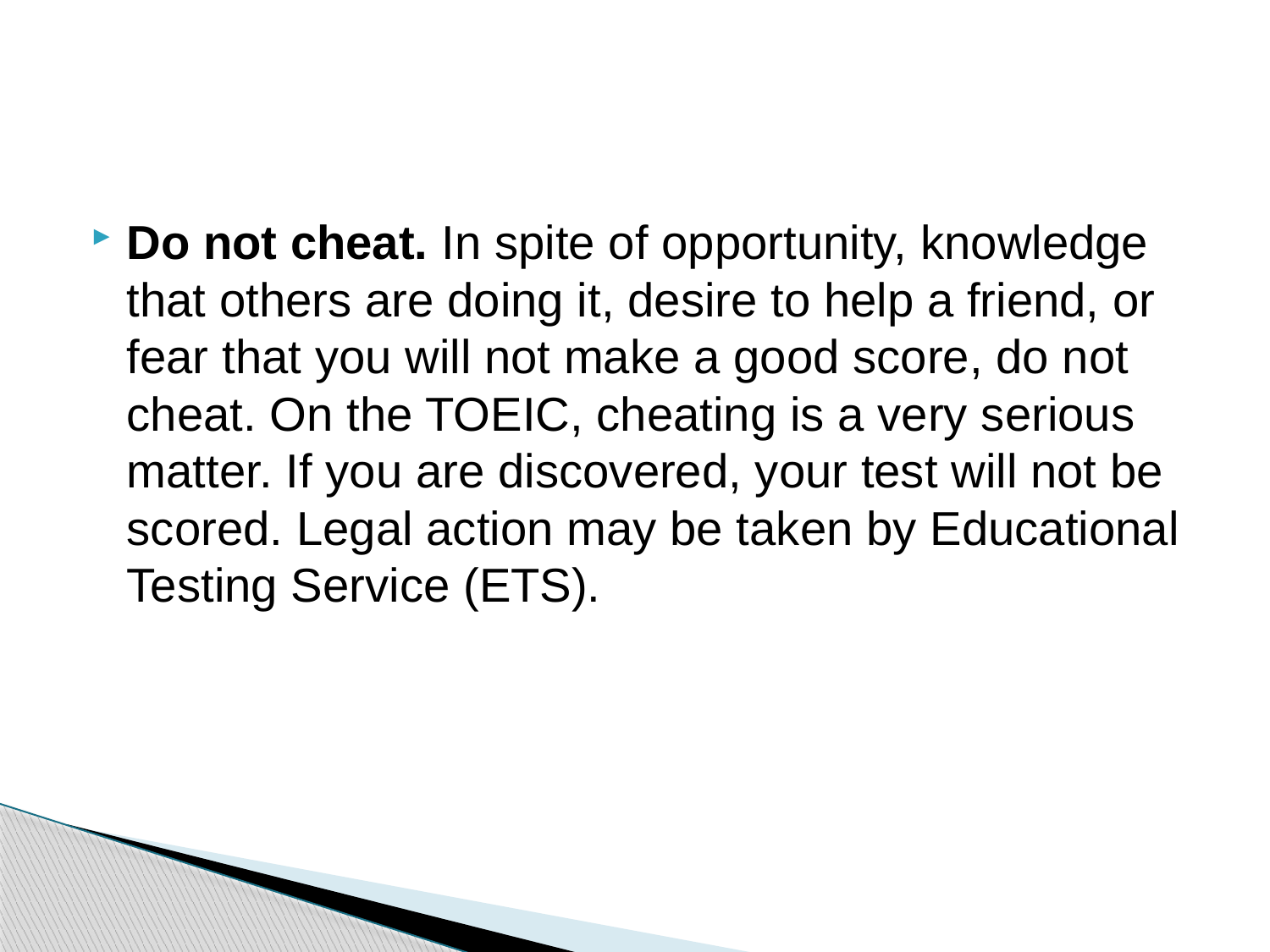

#
Do not cheat. In spite of opportunity, knowledge that others are doing it, desire to help a friend, or fear that you will not make a good score, do not cheat. On the TOEIC, cheating is a very serious matter. If you are discovered, your test will not be scored. Legal action may be taken by Educational Testing Service (ETS).